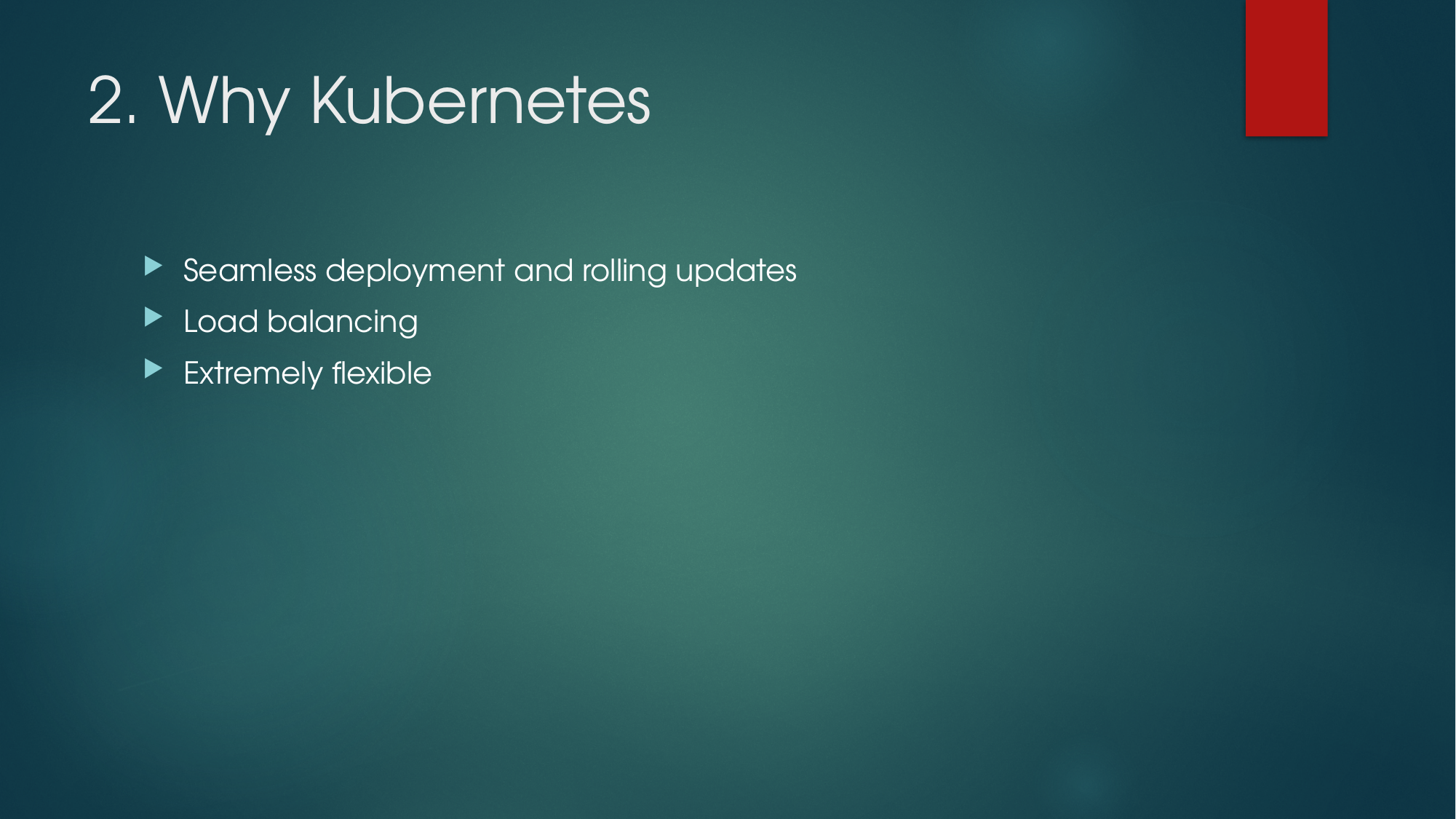

# 2. Why Kubernetes
Seamless deployment and rolling updates
Load balancing
Extremely flexible